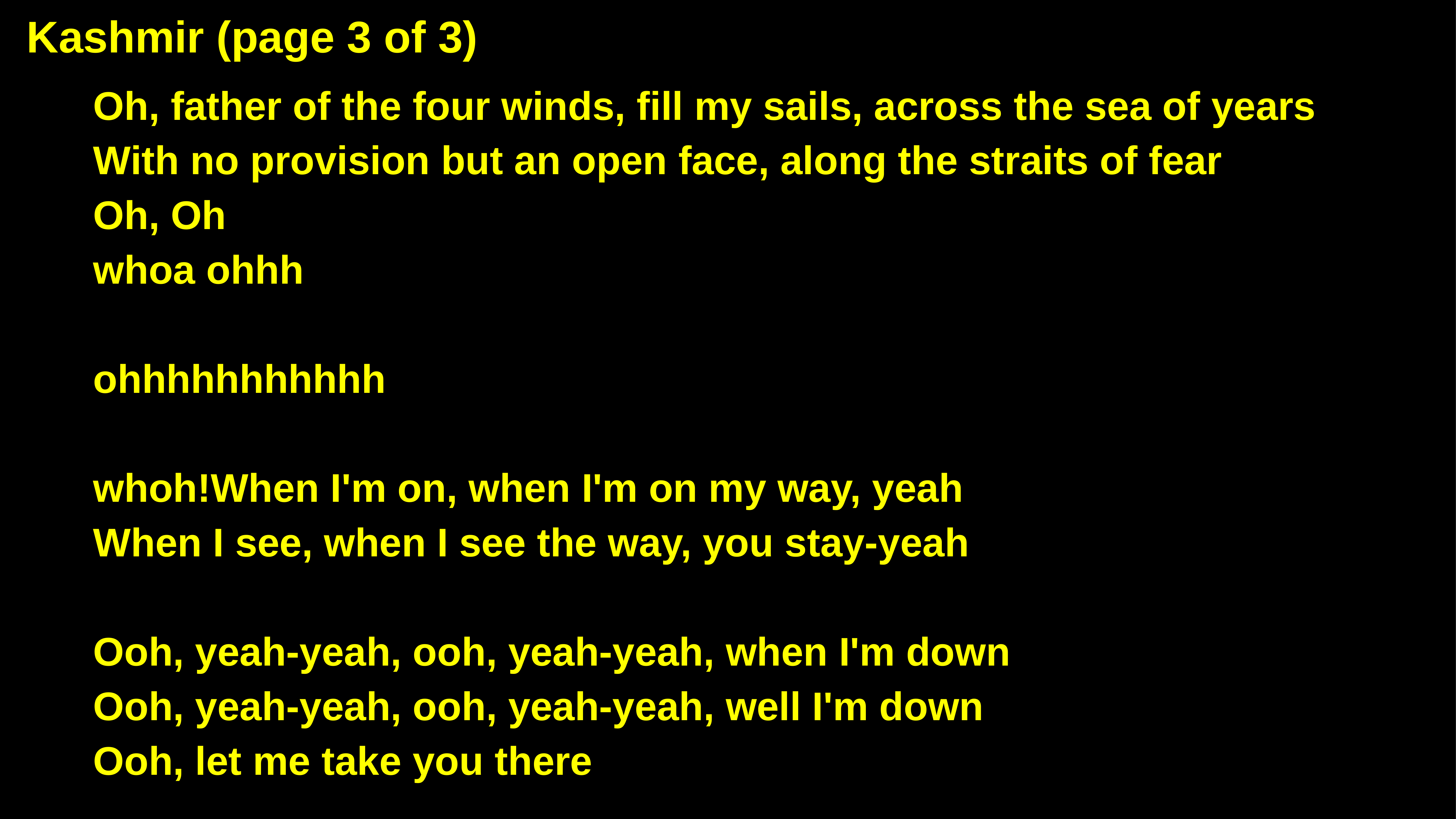

Kashmir (page 3 of 3)
Oh, father of the four winds, fill my sails, across the sea of years
With no provision but an open face, along the straits of fear
Oh, Oh
whoa ohhh

ohhhhhhhhhhh

whoh!When I'm on, when I'm on my way, yeah
When I see, when I see the way, you stay-yeah

Ooh, yeah-yeah, ooh, yeah-yeah, when I'm down
Ooh, yeah-yeah, ooh, yeah-yeah, well I'm down
Ooh, let me take you there